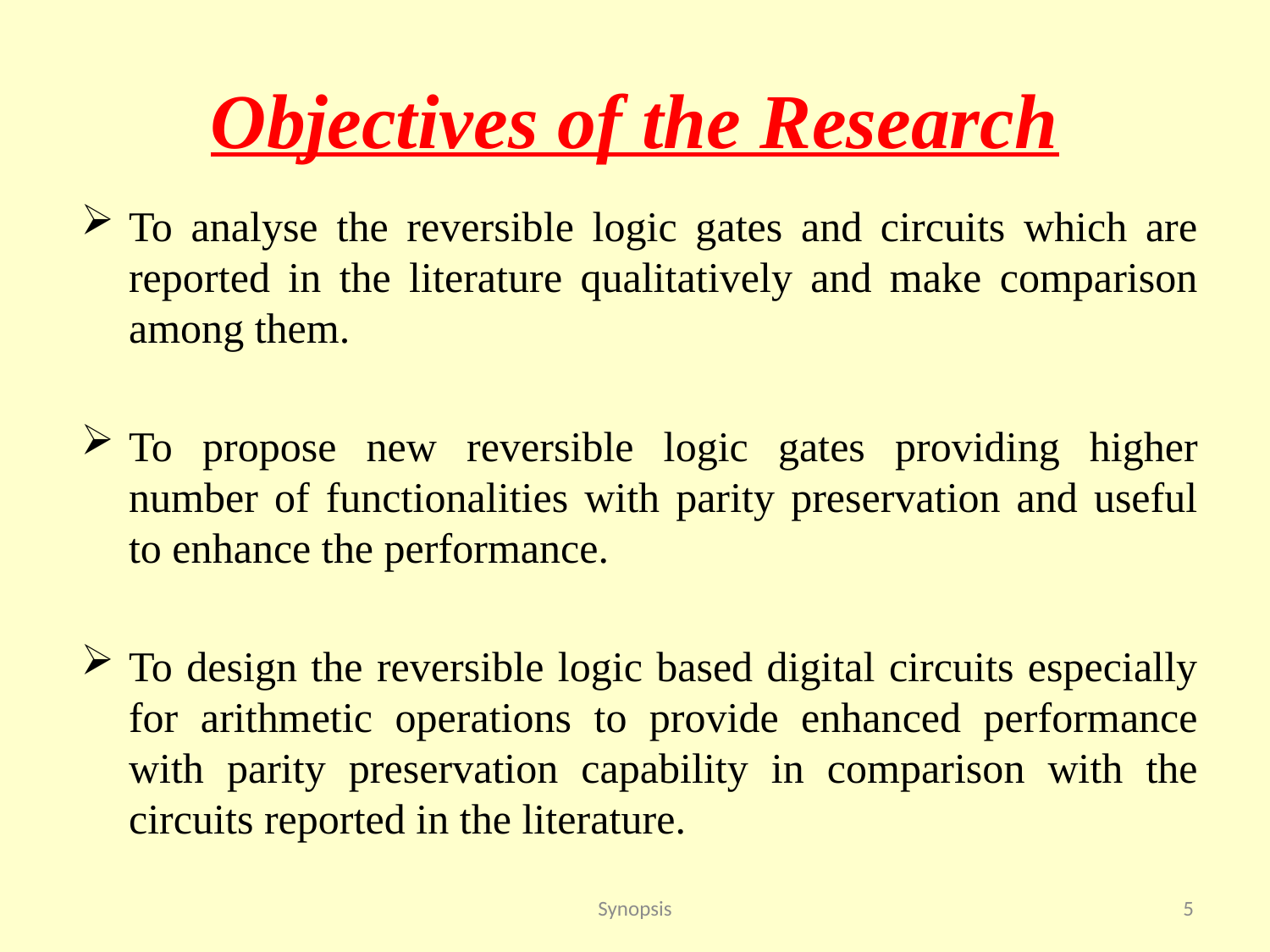

# Objectives of the Research
To analyse the reversible logic gates and circuits which are reported in the literature qualitatively and make comparison among them.

To propose new reversible logic gates providing higher number of functionalities with parity preservation and useful to enhance the performance.

To design the reversible logic based digital circuits especially for arithmetic operations to provide enhanced performance with parity preservation capability in comparison with the circuits reported in the literature.
Synopsis
5